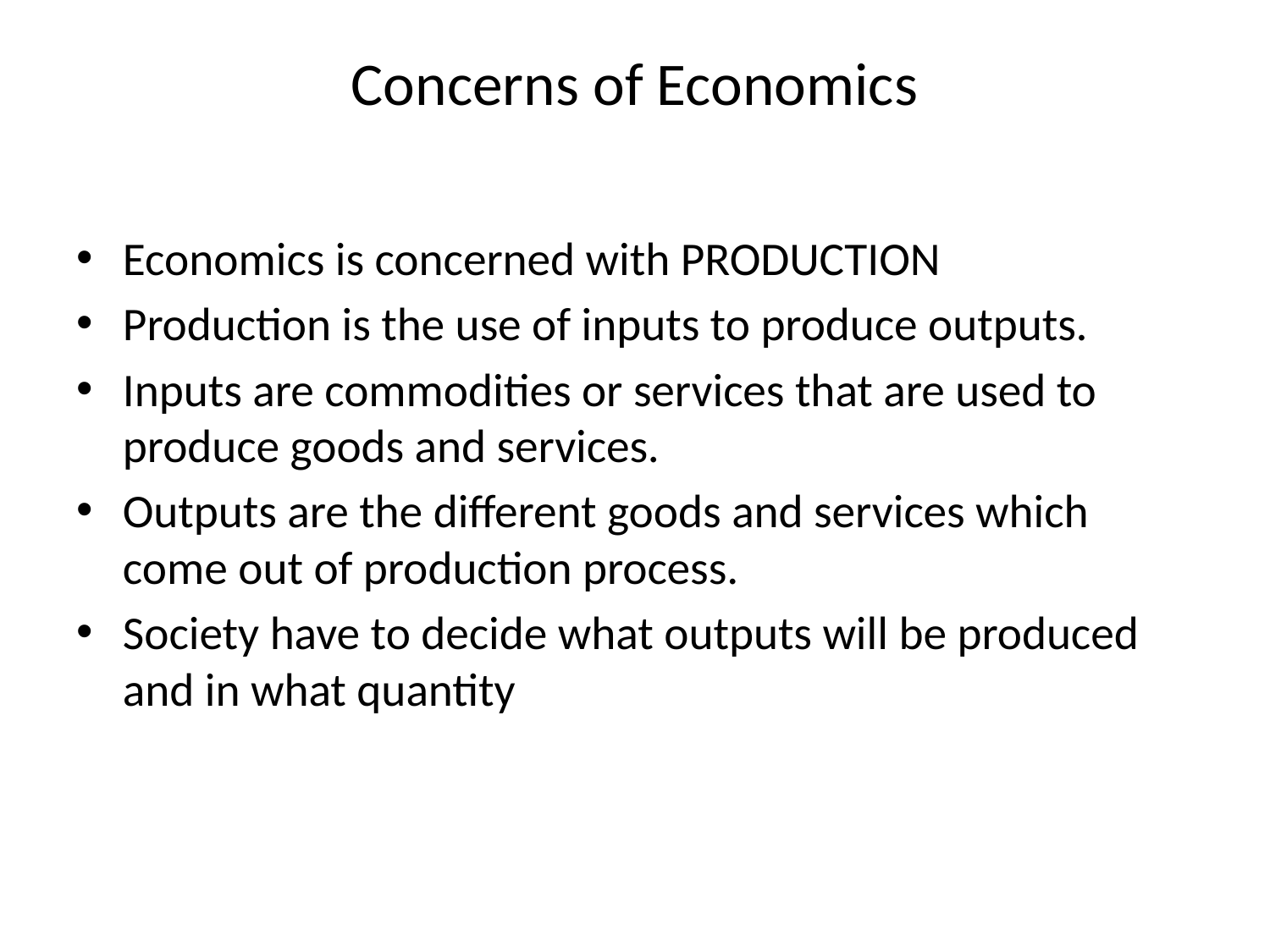

# Concerns of Economics
Economics is concerned with PRODUCTION
Production is the use of inputs to produce outputs.
Inputs are commodities or services that are used to produce goods and services.
Outputs are the different goods and services which come out of production process.
Society have to decide what outputs will be produced and in what quantity